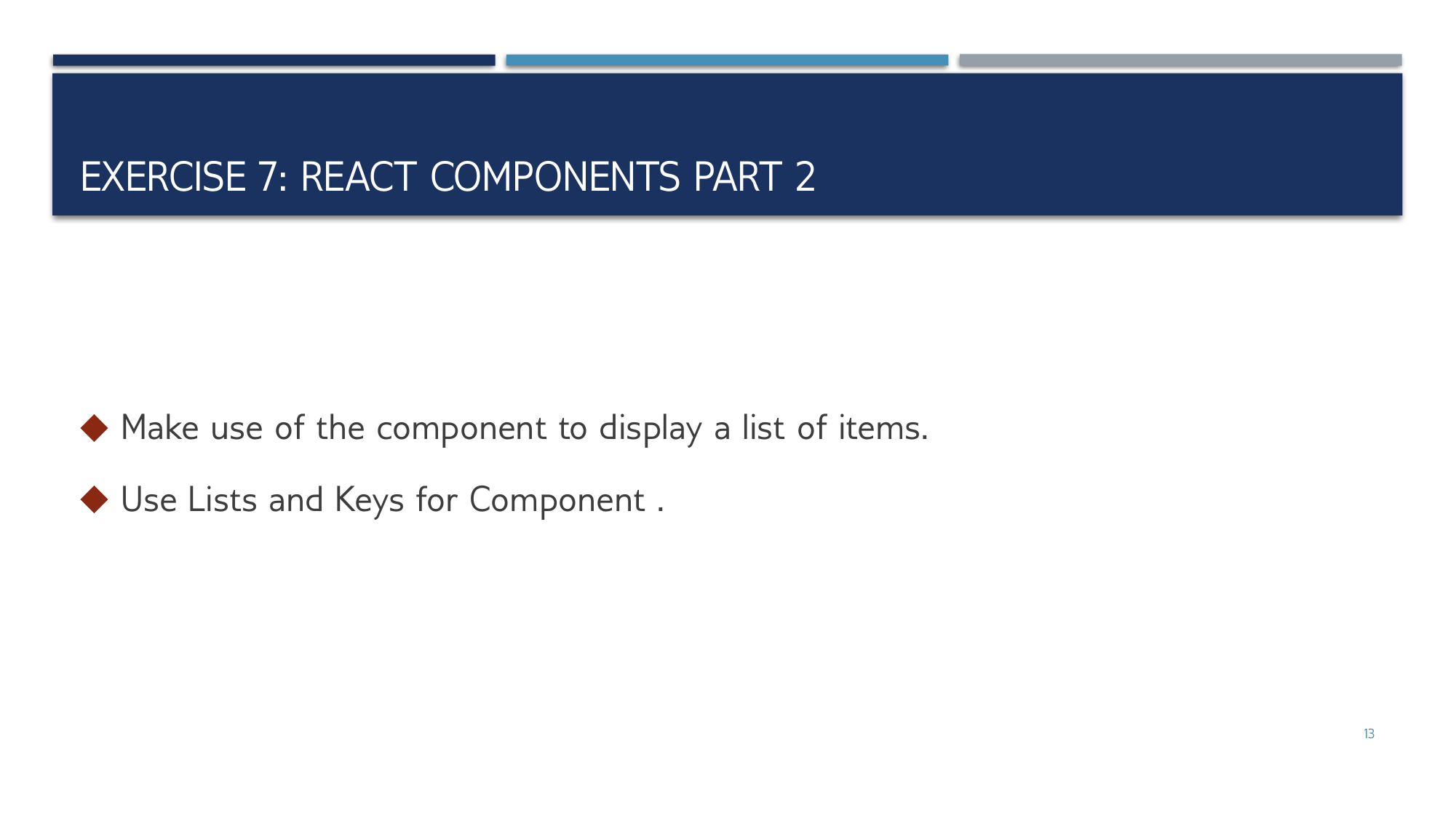

# Exercise 7: React Components Part 2
Make use of the component to display a list of items.
Use Lists and Keys for Component .

13